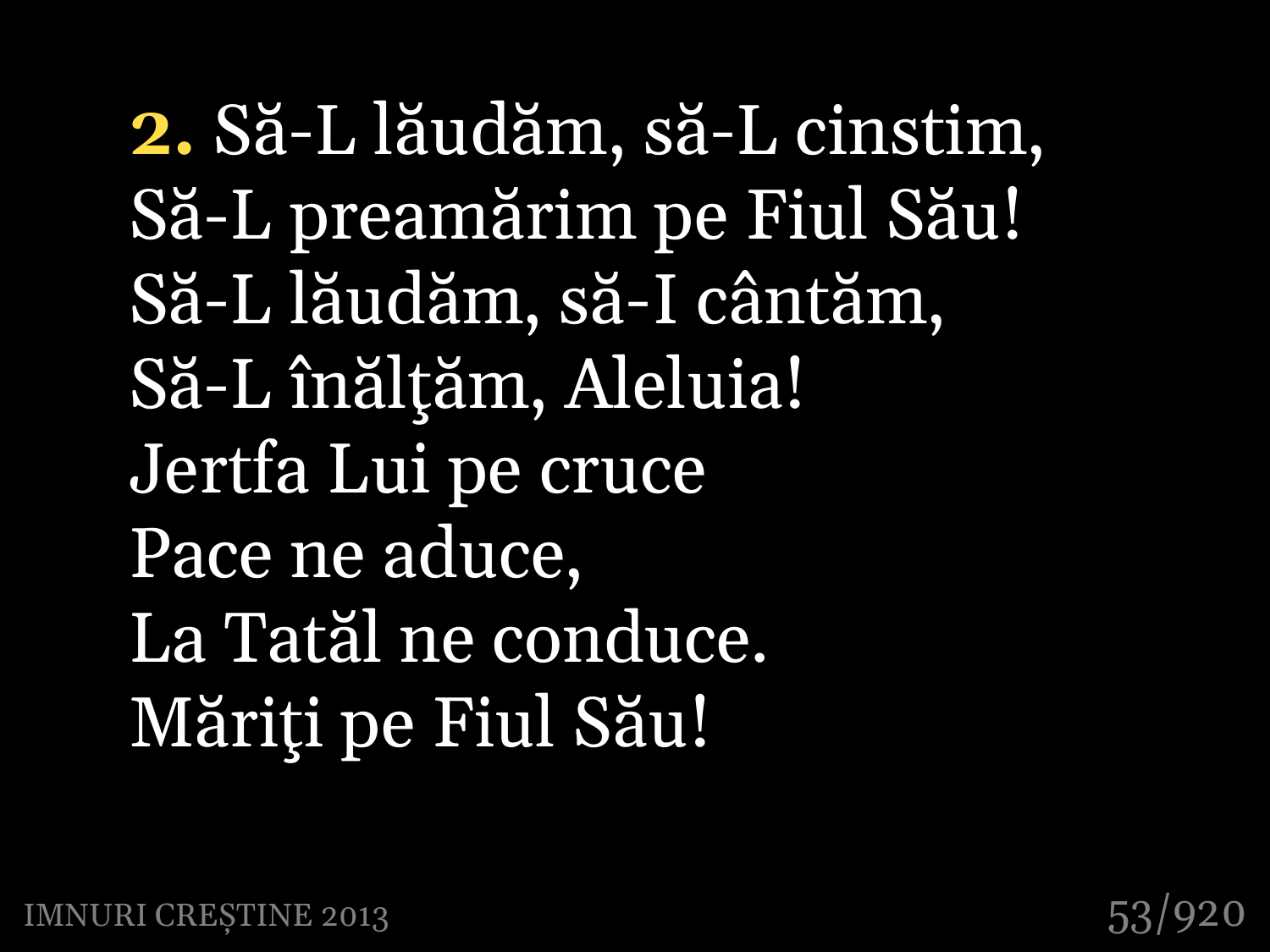

2. Să-L lăudăm, să-L cinstim,
Să-L preamărim pe Fiul Său!
Să-L lăudăm, să-I cântăm,
Să-L înălţăm, Aleluia!
Jertfa Lui pe cruce
Pace ne aduce,
La Tatăl ne conduce.
Măriţi pe Fiul Său!
53/920
IMNURI CREȘTINE 2013